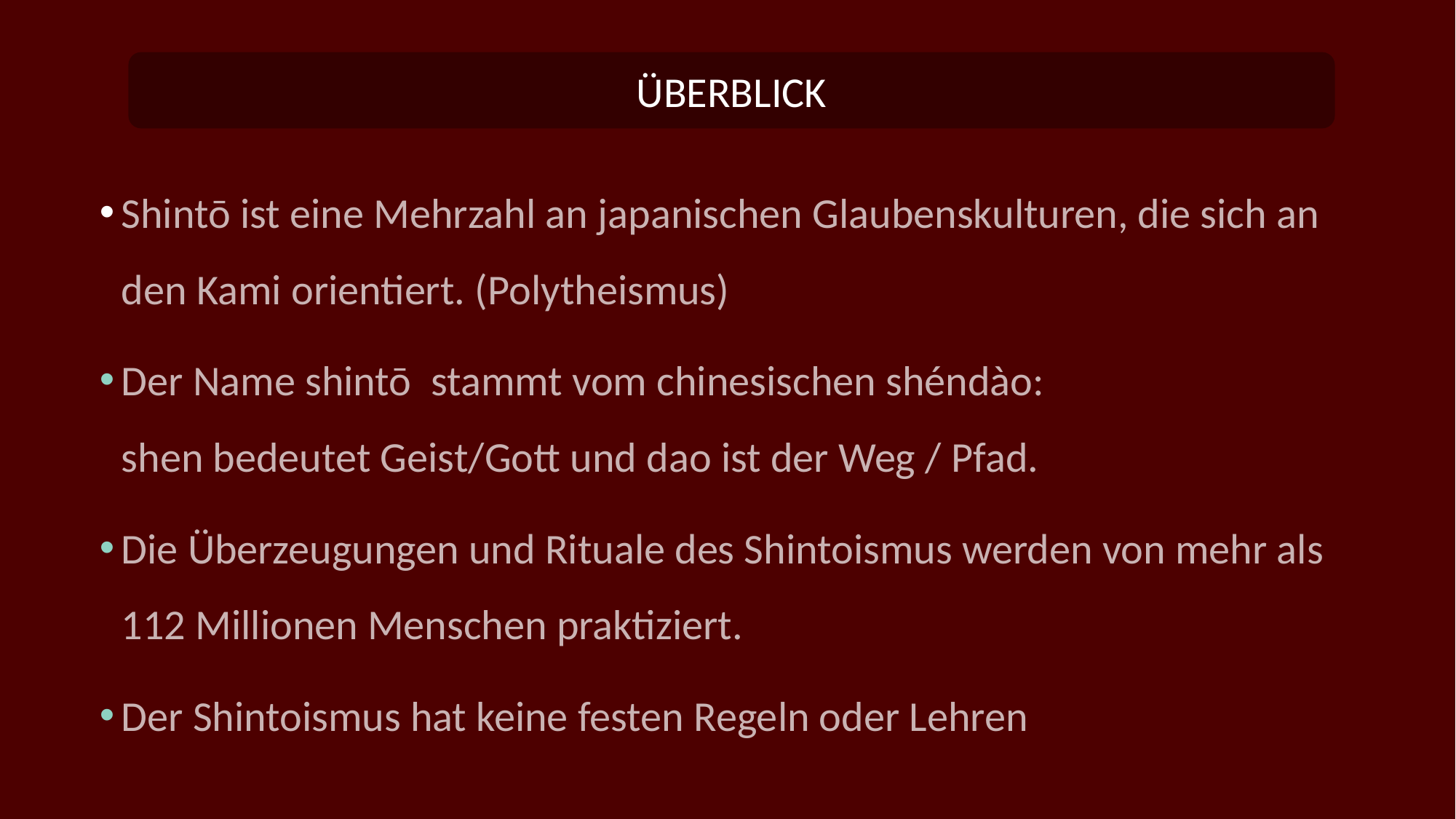

Überblick
Shintō ist eine Mehrzahl an japanischen Glaubenskulturen, die sich an den Kami orientiert. (Polytheismus)
Der Name shintō  stammt vom chinesischen shéndào: shen bedeutet Geist/Gott und dao ist der Weg / Pfad.
Die Überzeugungen und Rituale des Shintoismus werden von mehr als 112 Millionen Menschen praktiziert.
Der Shintoismus hat keine festen Regeln oder Lehren